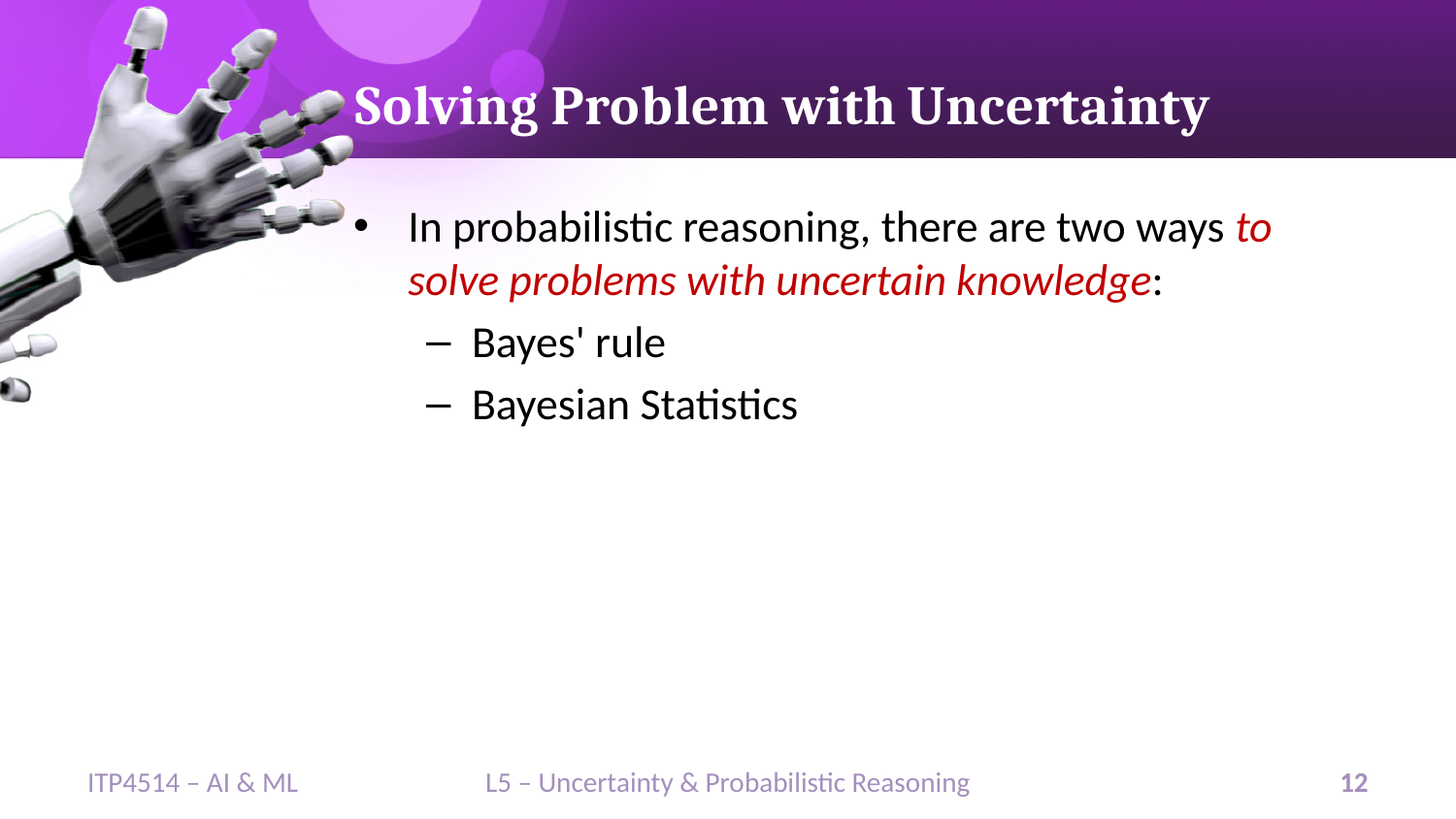

# Solving Problem with Uncertainty
In probabilistic reasoning, there are two ways to solve problems with uncertain knowledge:
Bayes' rule
Bayesian Statistics
ITP4514 – AI & ML
L5 – Uncertainty & Probabilistic Reasoning
12